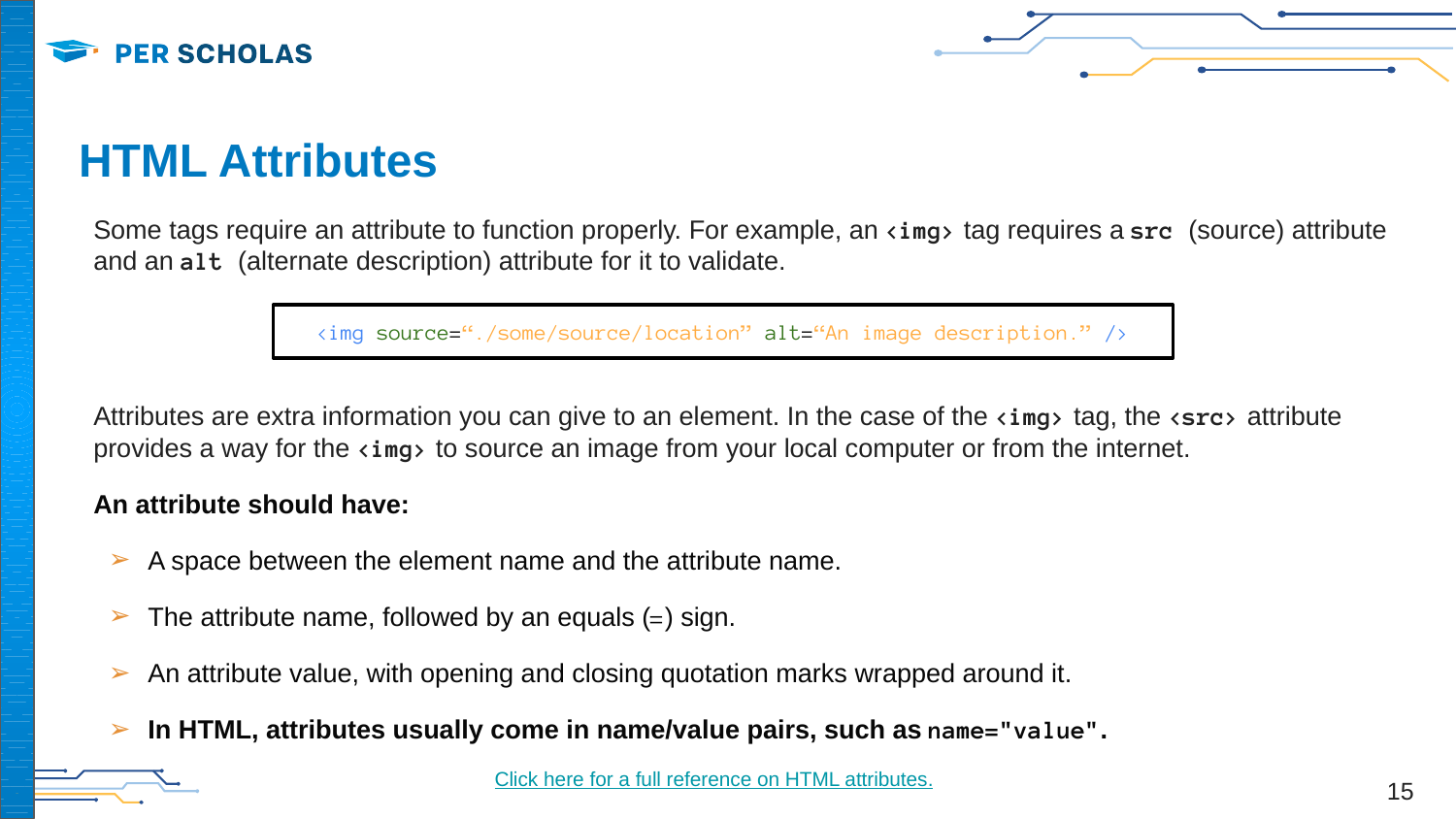

# HTML Attributes
Some tags require an attribute to function properly. For example, an <img> tag requires a src (source) attribute and an alt (alternate description) attribute for it to validate.

Attributes are extra information you can give to an element. In the case of the <img> tag, the <src> attribute provides a way for the <img> to source an image from your local computer or from the internet.
An attribute should have:
A space between the element name and the attribute name.
The attribute name, followed by an equals (=) sign.
An attribute value, with opening and closing quotation marks wrapped around it.
In HTML, attributes usually come in name/value pairs, such as name="value".
<img source=“./some/source/location” alt=“An image description.” />
15
Click here for a full reference on HTML attributes.